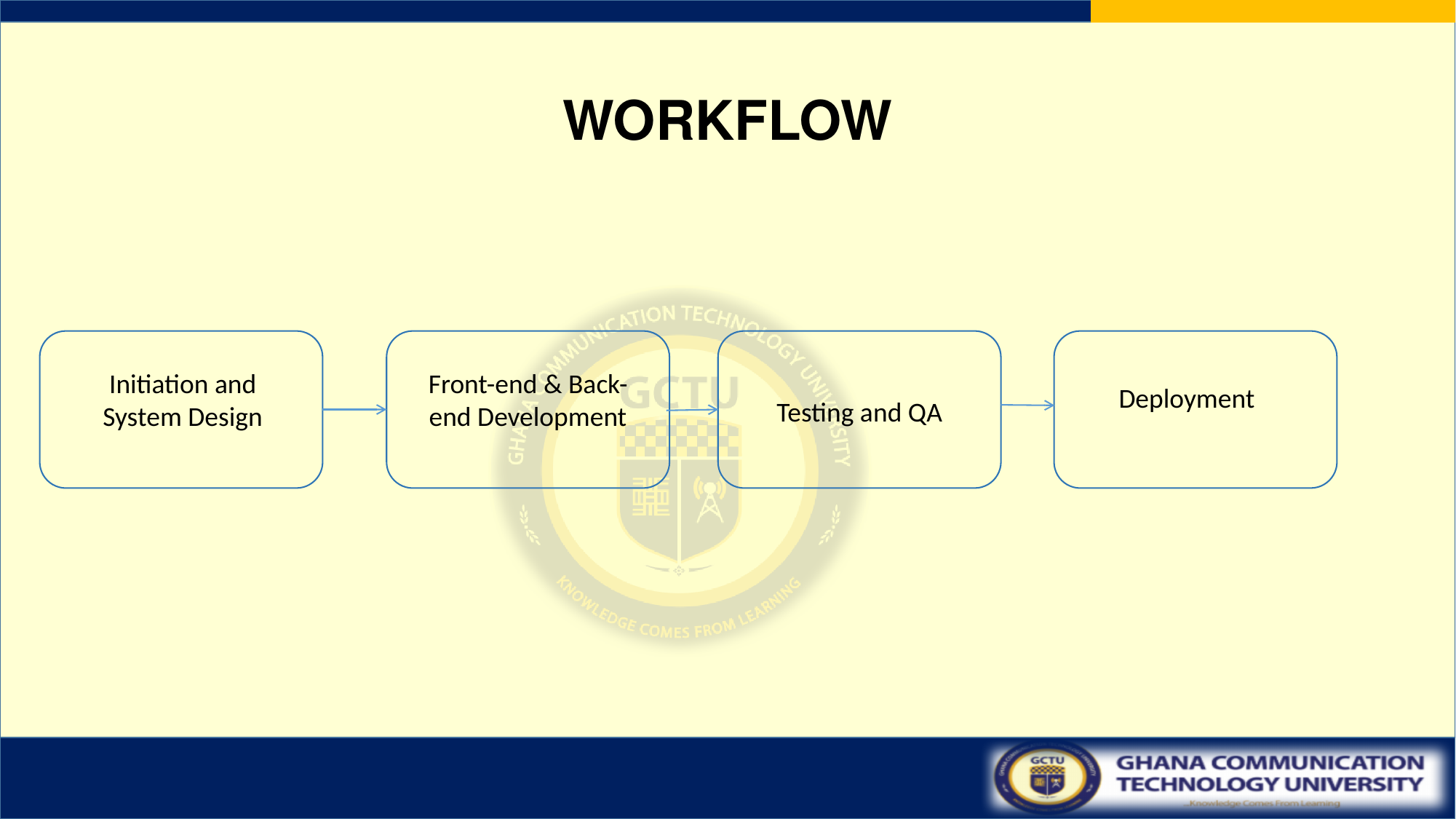

# WORKFLOW

Initiation and System Design
Front-end & Back-end Development
Deployment
Testing and QA